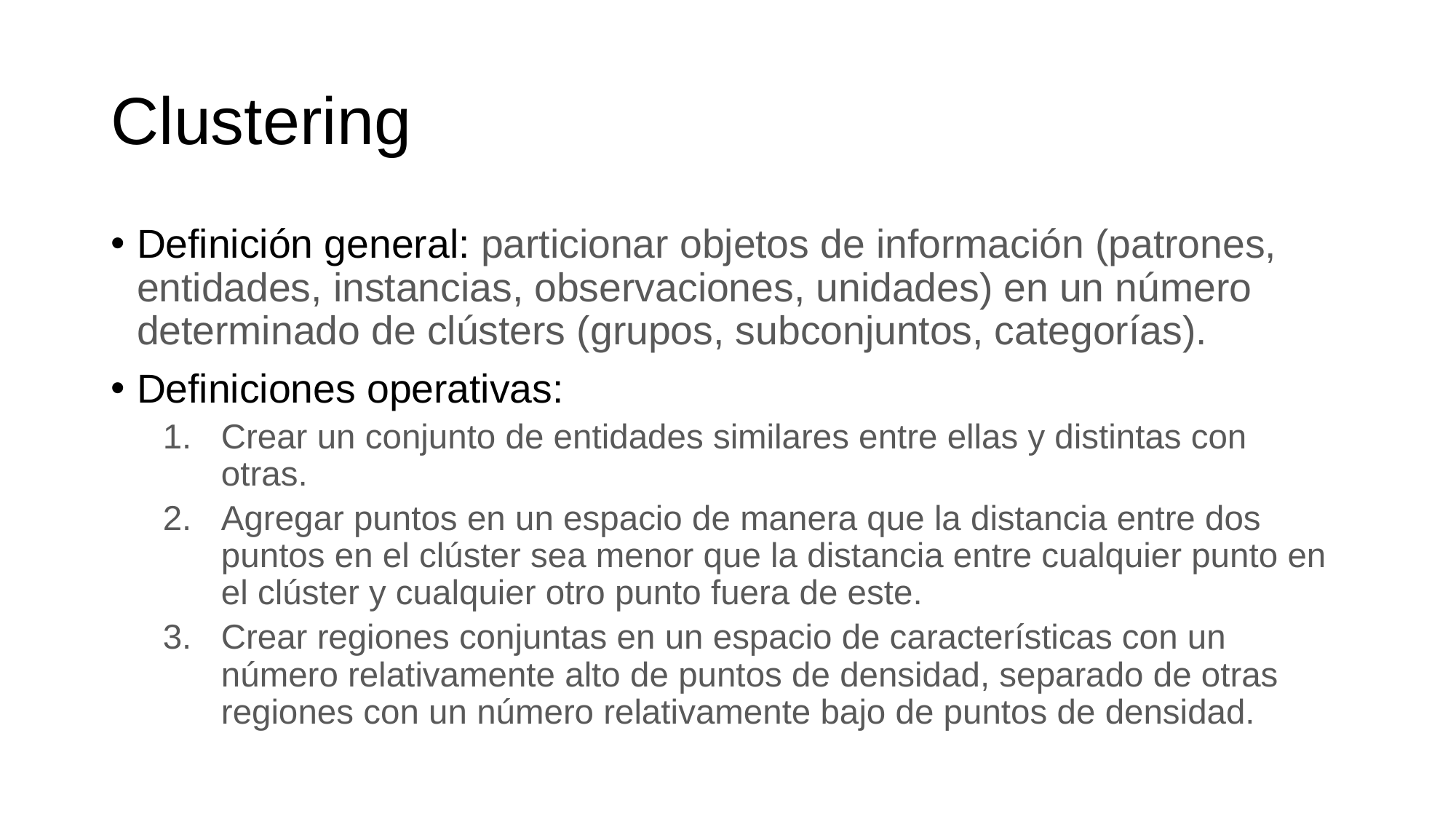

# Clustering
Definición general: particionar objetos de información (patrones, entidades, instancias, observaciones, unidades) en un número determinado de clústers (grupos, subconjuntos, categorías).
Definiciones operativas:
Crear un conjunto de entidades similares entre ellas y distintas con otras.
Agregar puntos en un espacio de manera que la distancia entre dos puntos en el clúster sea menor que la distancia entre cualquier punto en el clúster y cualquier otro punto fuera de este.
Crear regiones conjuntas en un espacio de características con un número relativamente alto de puntos de densidad, separado de otras regiones con un número relativamente bajo de puntos de densidad.